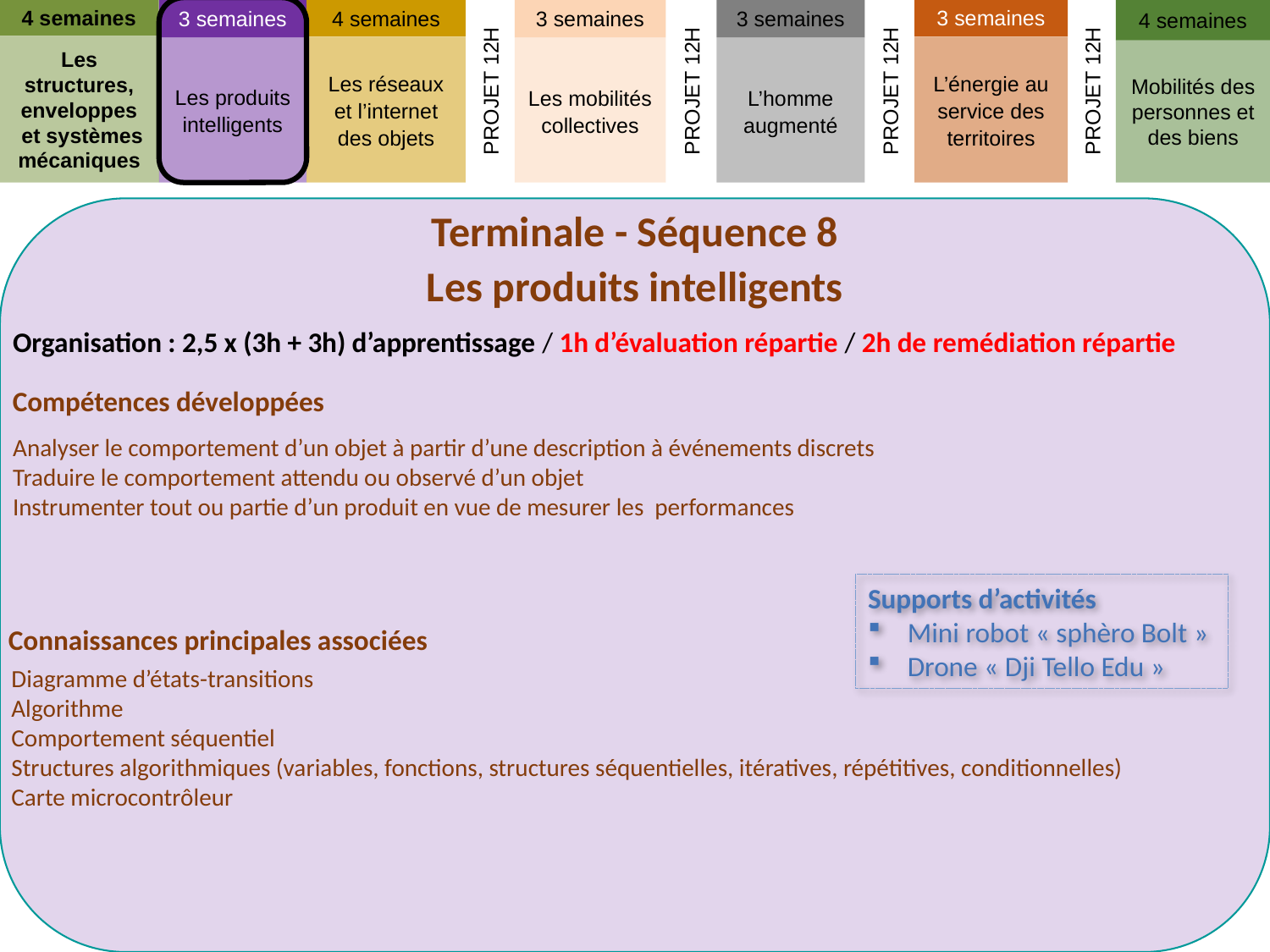

3 semaines
3 semaines
4 semaines
3 semaines
4 semaines
3 semaines
4 semaines
PROJET 12H
PROJET 12H
PROJET 12H
PROJET 12H
Les structures, enveloppes
 et systèmes mécaniques
Les produits intelligents
L’énergie au service des territoires
Les réseaux et l’internet des objets
L’homme augmenté
Les mobilités collectives
Mobilités des personnes et des biens

Terminale - Séquence 8
Les produits intelligents
Organisation : 2,5 x (3h + 3h) d’apprentissage / 1h d’évaluation répartie / 2h de remédiation répartie
Compétences développées
Analyser le comportement d’un objet à partir d’une description à événements discrets
Traduire le comportement attendu ou observé d’un objet
Instrumenter tout ou partie d’un produit en vue de mesurer les  performances
Supports d’activités
Mini robot « sphèro Bolt »
Drone « Dji Tello Edu »
Connaissances principales associées
Diagramme d’états-transitions
Algorithme
Comportement séquentiel
Structures algorithmiques (variables, fonctions, structures séquentielles, itératives, répétitives, conditionnelles)
Carte microcontrôleur